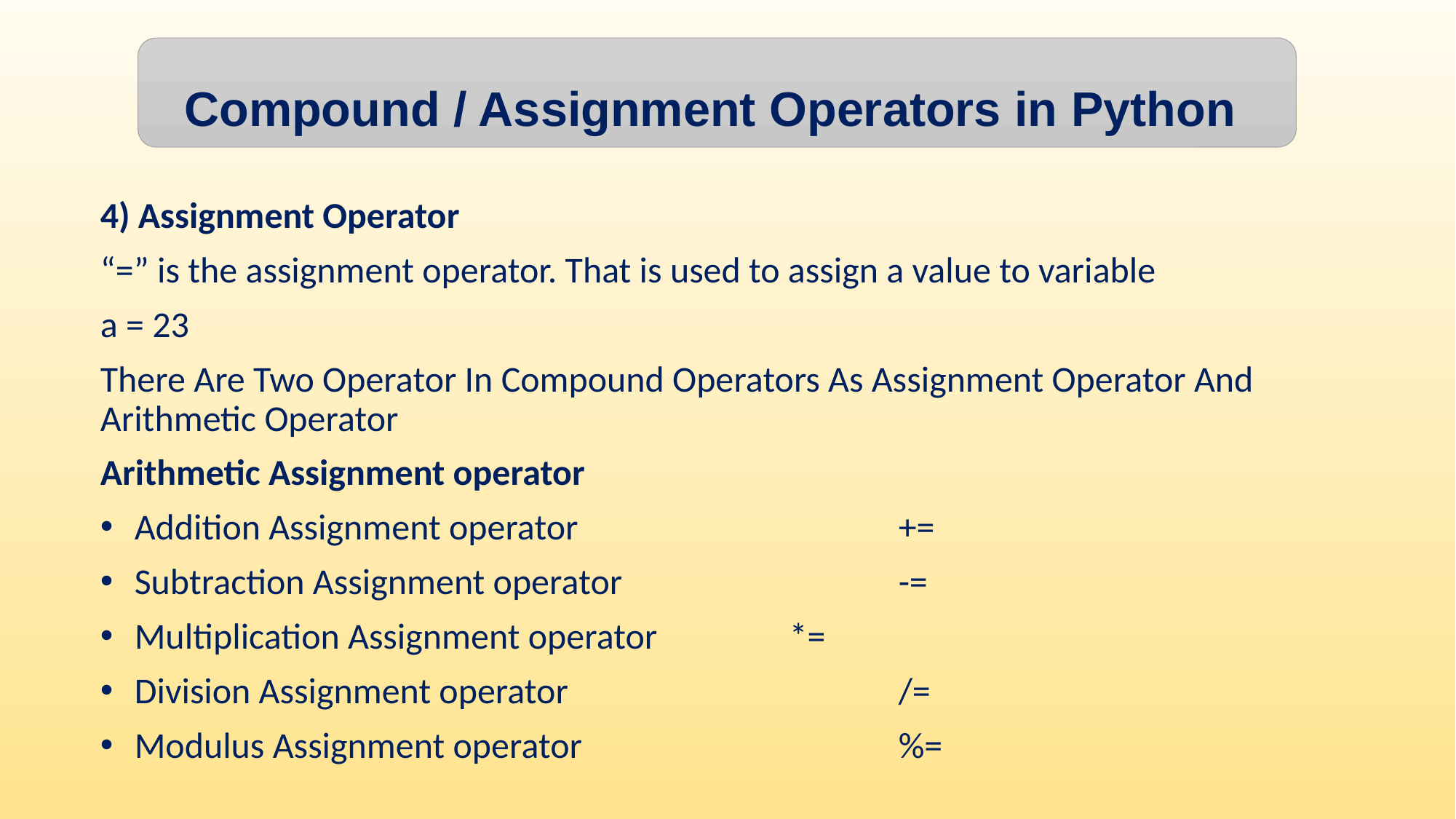

Compound / Assignment Operators in Python
4) Assignment Operator
“=” is the assignment operator. That is used to assign a value to variable
a = 23
There Are Two Operator In Compound Operators As Assignment Operator And Arithmetic Operator
Arithmetic Assignment operator
Addition Assignment operator		 	+=
Subtraction Assignment operator  			-=
Multiplication Assignment operator 		*=
Division Assignment operator 			/=
Modulus Assignment operator  			%=